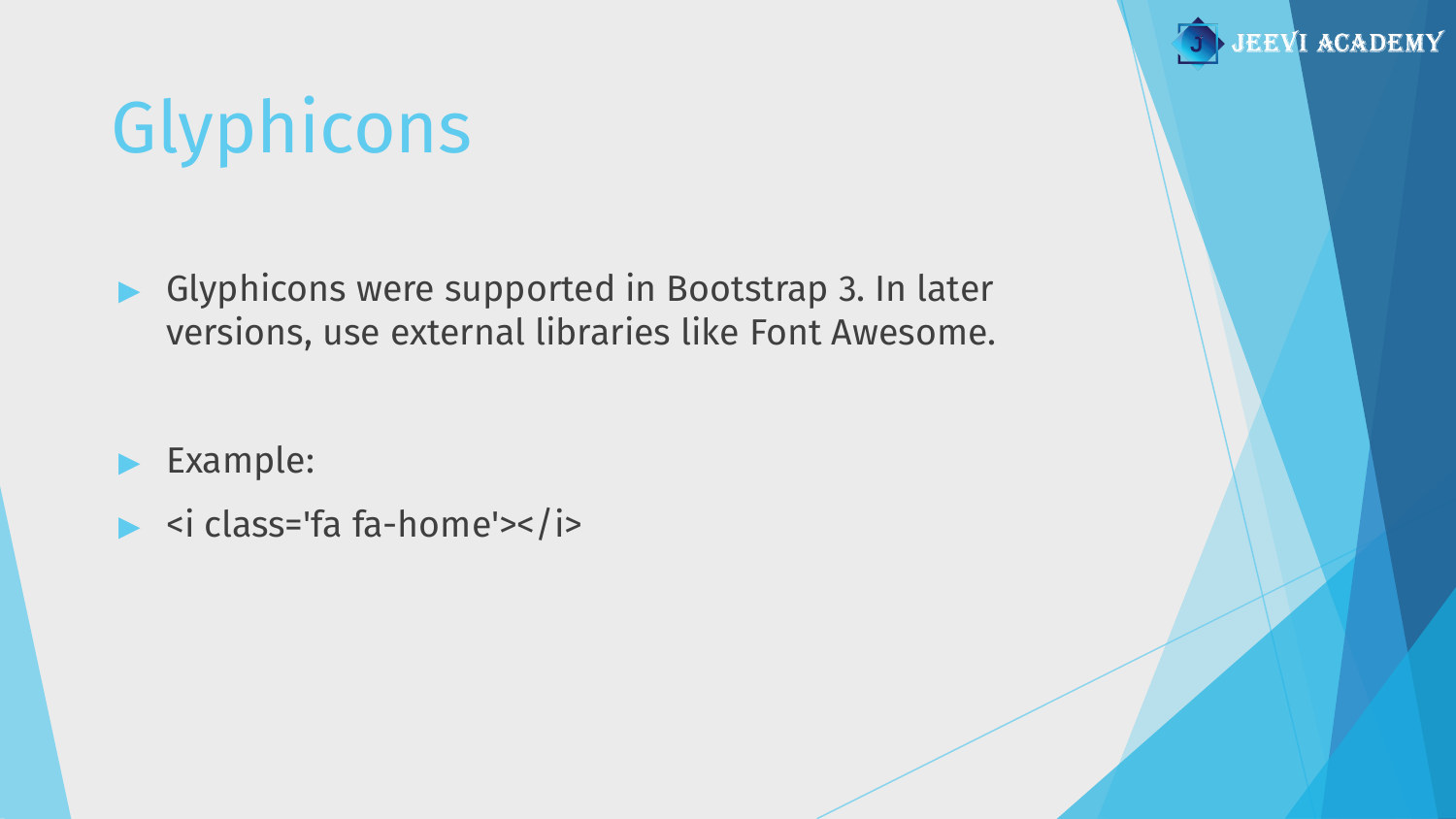

# Glyphicons
Glyphicons were supported in Bootstrap 3. In later versions, use external libraries like Font Awesome.

Example:
<i class='fa fa-home'></i>